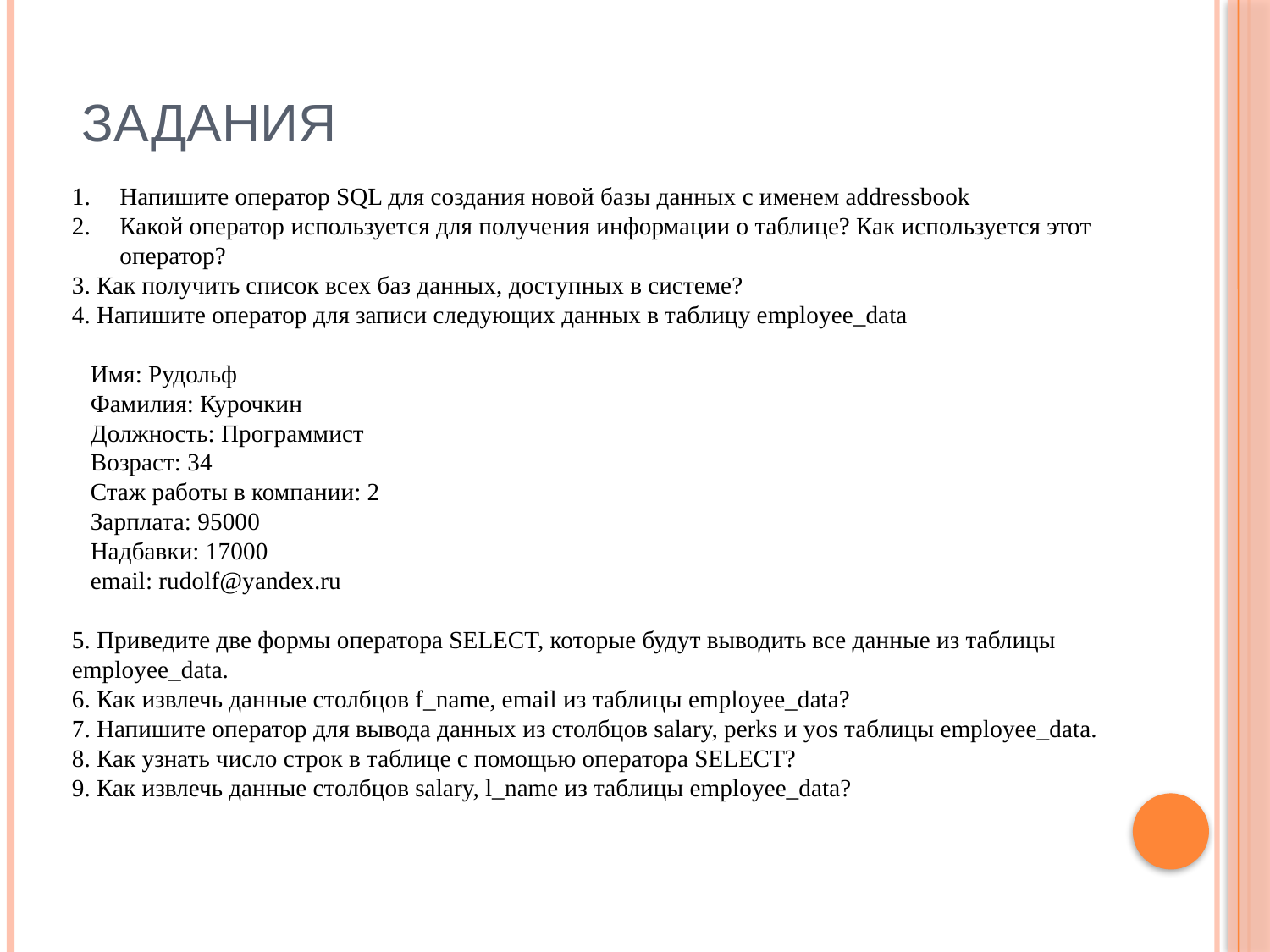

# Задания

Напишите оператор SQL для создания новой базы данных с именем addressbook
Какой оператор используется для получения информации о таблице? Как используется этот оператор?
3. Как получить список всех баз данных, доступных в системе?
4. Напишите оператор для записи следующих данных в таблицу employee_data

   Имя: Рудольф
   Фамилия: Курочкин
   Должность: Программист
   Возраст: 34
   Стаж работы в компании: 2
   Зарплата: 95000
   Надбавки: 17000
   email: rudolf@yandex.ru

5. Приведите две формы оператора SELECT, которые будут выводить все данные из таблицы employee_data.
6. Как извлечь данные столбцов f_name, email из таблицы employee_data?
7. Напишите оператор для вывода данных из столбцов salary, perks и yos таблицы employee_data.
8. Как узнать число строк в таблице с помощью оператора SELECT?
9. Как извлечь данные столбцов salary, l_name из таблицы employee_data?